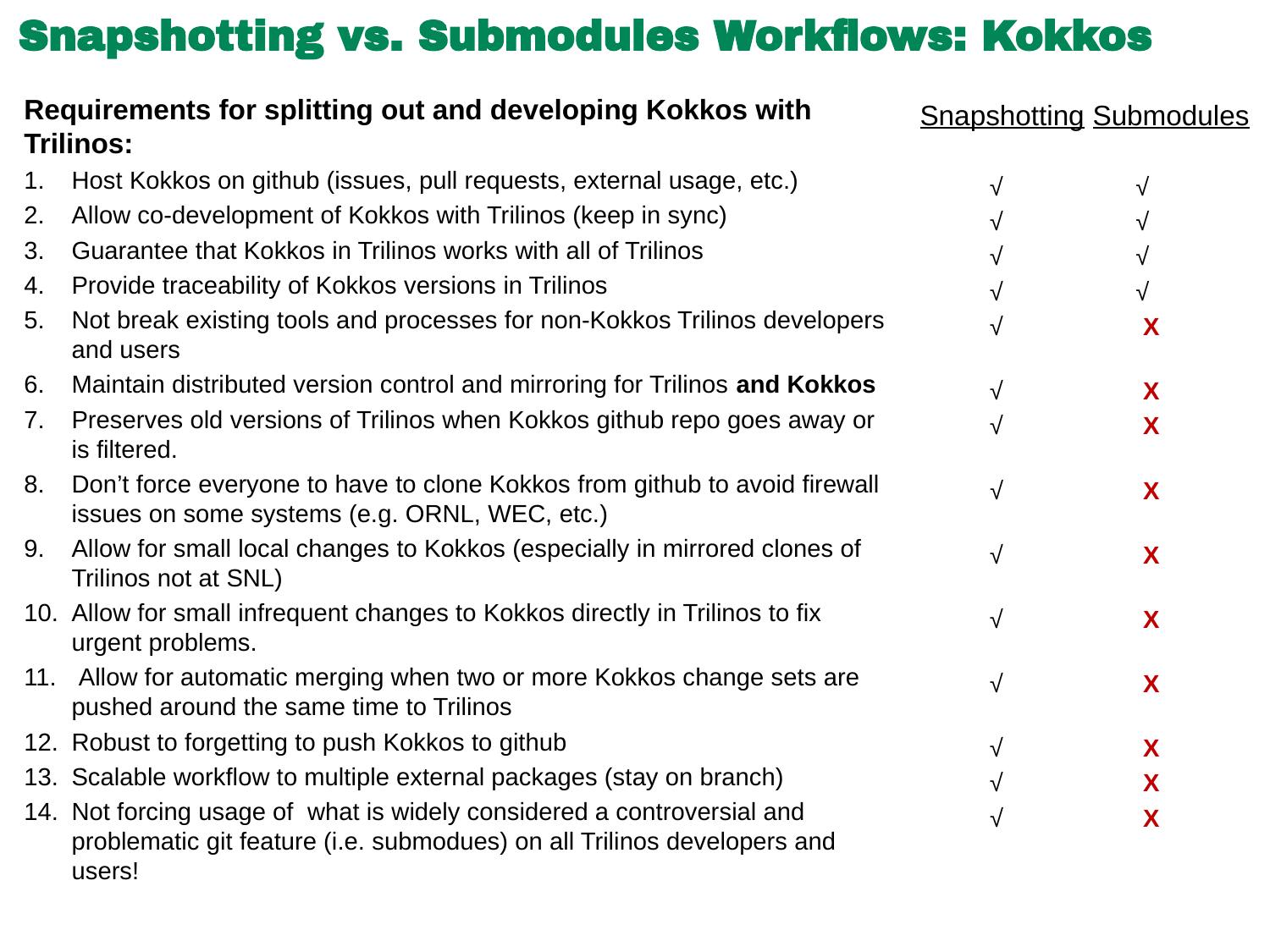

# Snapshotting vs. Submodules Workflows: Kokkos
Requirements for splitting out and developing Kokkos with Trilinos:
Host Kokkos on github (issues, pull requests, external usage, etc.)
Allow co-development of Kokkos with Trilinos (keep in sync)
Guarantee that Kokkos in Trilinos works with all of Trilinos
Provide traceability of Kokkos versions in Trilinos
Not break existing tools and processes for non-Kokkos Trilinos developers and users
Maintain distributed version control and mirroring for Trilinos and Kokkos
Preserves old versions of Trilinos when Kokkos github repo goes away or is filtered.
Don’t force everyone to have to clone Kokkos from github to avoid firewall issues on some systems (e.g. ORNL, WEC, etc.)
Allow for small local changes to Kokkos (especially in mirrored clones of Trilinos not at SNL)
Allow for small infrequent changes to Kokkos directly in Trilinos to fix urgent problems.
 Allow for automatic merging when two or more Kokkos change sets are pushed around the same time to Trilinos
Robust to forgetting to push Kokkos to github
Scalable workflow to multiple external packages (stay on branch)
Not forcing usage of  what is widely considered a controversial and problematic git feature (i.e. submodues) on all Trilinos developers and users!
Snapshotting Submodules

          √                   √
          √                   √
          √                   √
          √                   √
          √                    X               .
          √                    X.
          √                    X              .
.         √                    X               .
          √                    X              .
          √                    X              .
          √                    X              .
          √                    X
          √                    X
         .√                    X